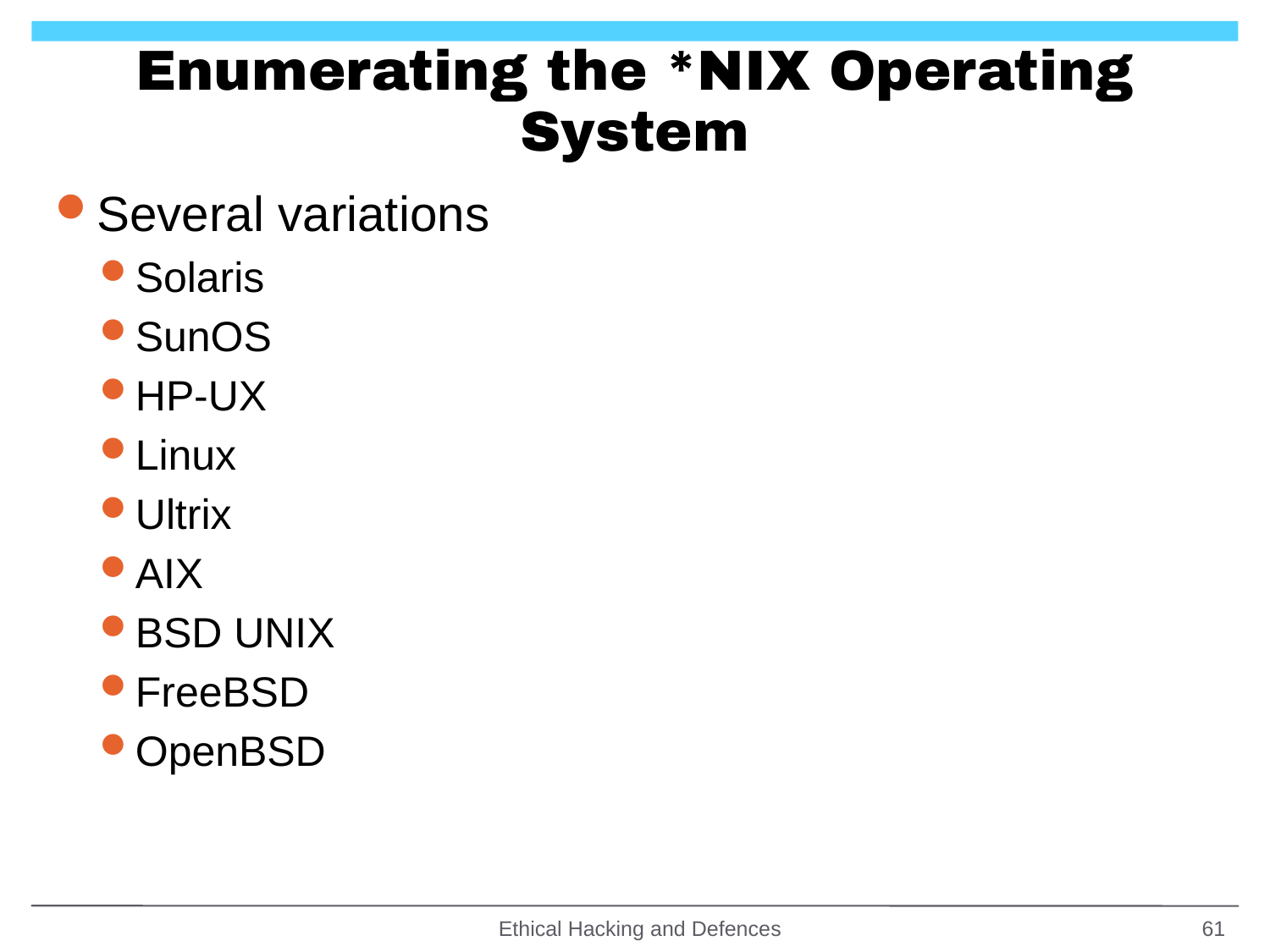

# Enumerating the *NIX Operating System
Several variations
Solaris
SunOS
HP-UX
Linux
Ultrix
AIX
BSD UNIX
FreeBSD
OpenBSD
Ethical Hacking and Defences
61